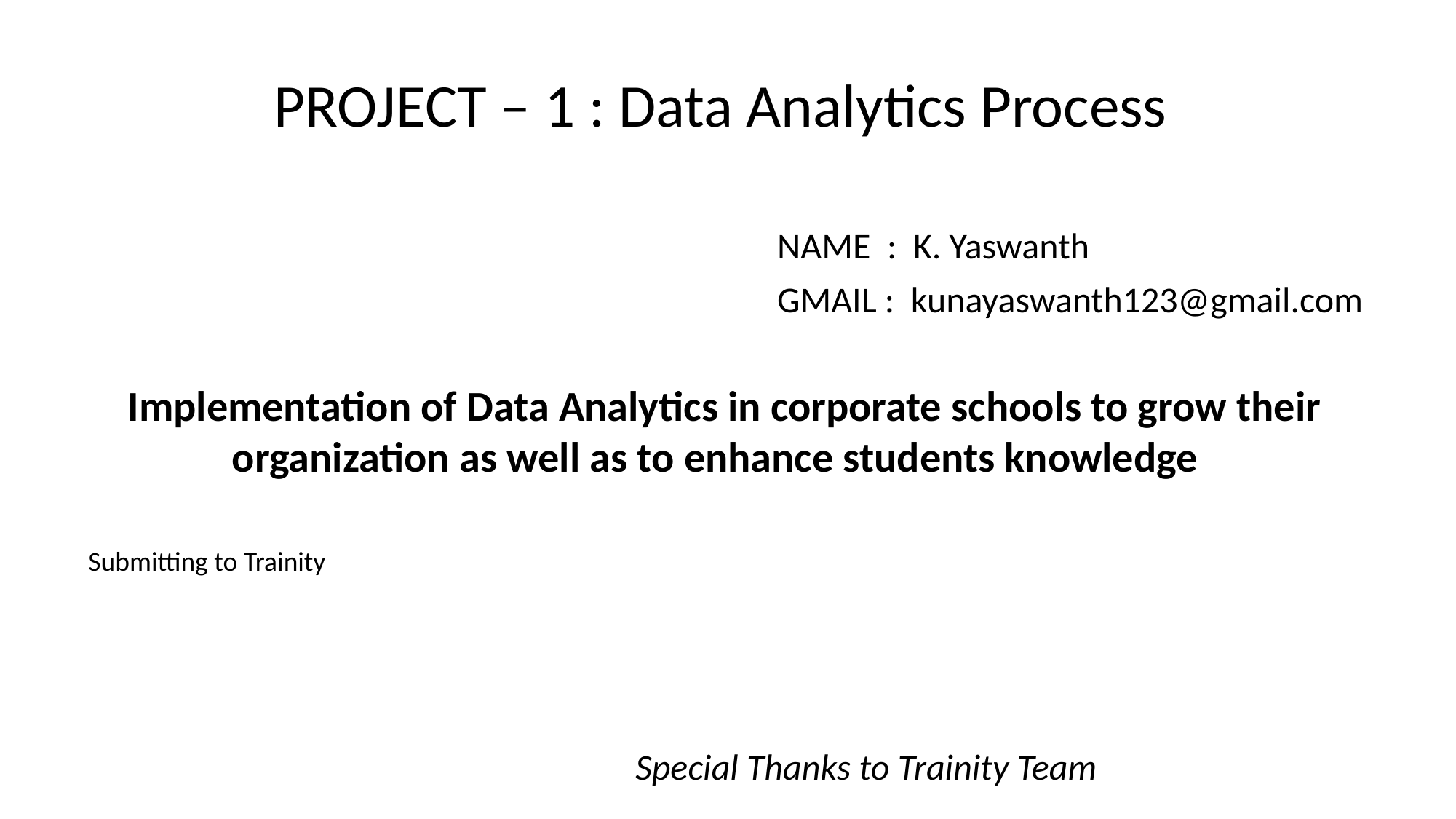

# PROJECT – 1 : Data Analytics Process
NAME  :  K. Yaswanth
GMAIL :  kunayaswanth123@gmail.com
Implementation of Data Analytics in corporate schools to grow their organization as well as to enhance students knowledge

Submitting to Trainity
Special Thanks to Trainity Team